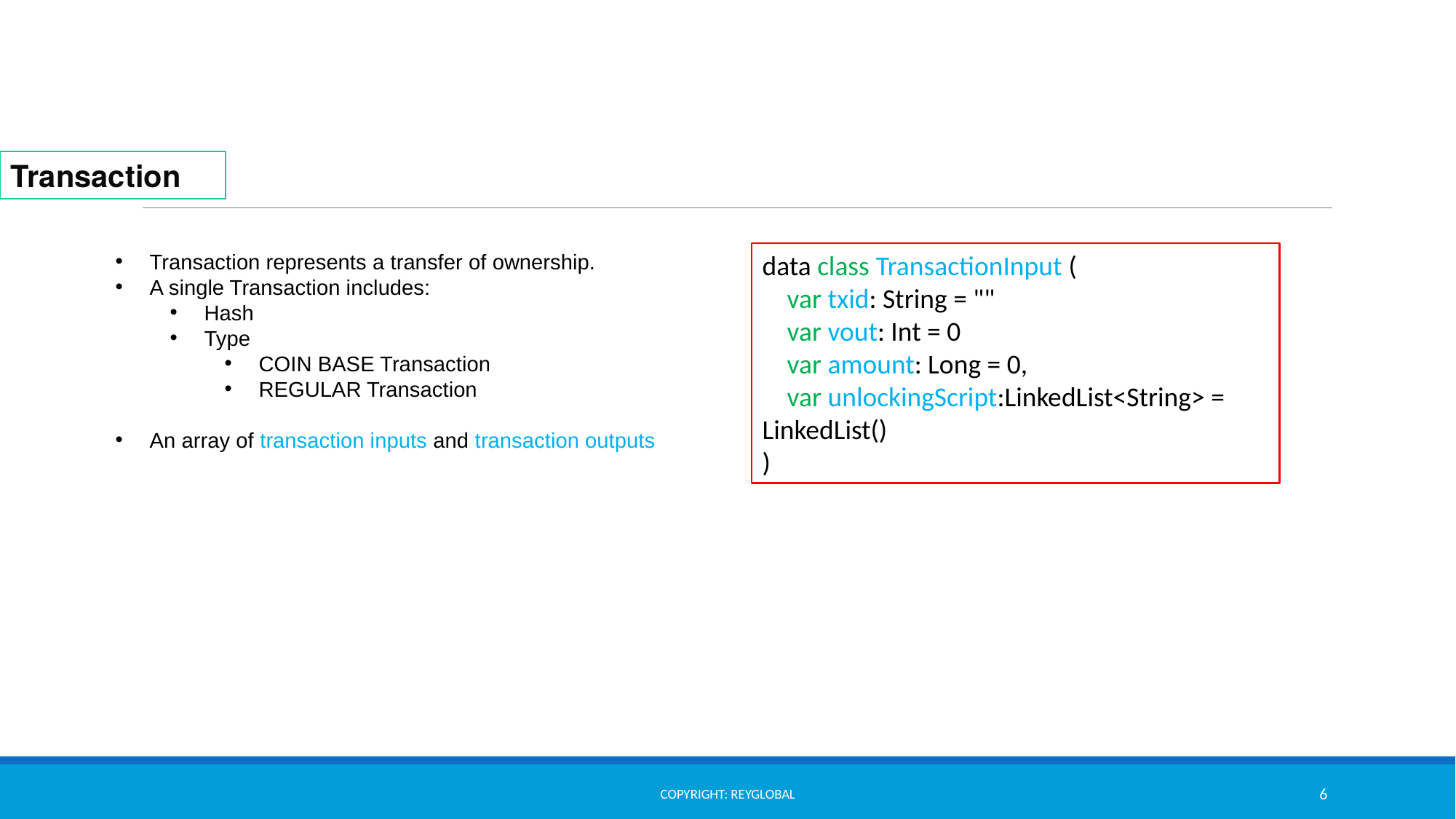

Transaction
Transaction represents a transfer of ownership.
A single Transaction includes:
Hash
Type
COIN BASE Transaction
REGULAR Transaction

An array of transaction inputs and transaction outputs

data class TransactionInput (
    var txid: String = ""
    var vout: Int = 0
    var amount: Long = 0,
    var unlockingScript:LinkedList<String> = LinkedList()
)
Copyright: ReyGlobal
6